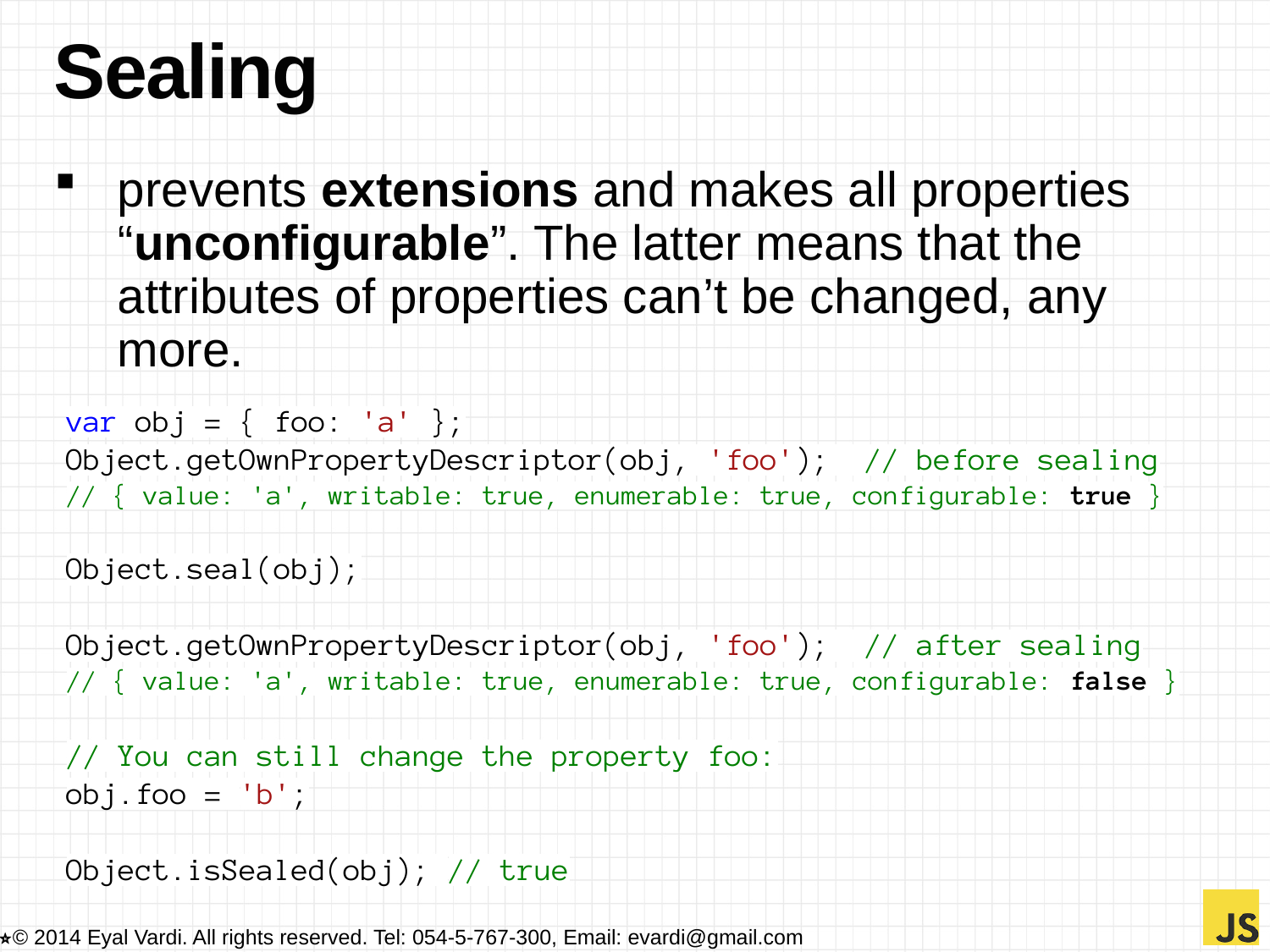

# Sealing
prevents extensions and makes all properties “unconfigurable”. The latter means that the attributes of properties can’t be changed, any more.
var obj = { foo: 'a' };
Object.getOwnPropertyDescriptor(obj, 'foo');  // before sealing
// { value: 'a', writable: true, enumerable: true, configurable: true }

Object.seal(obj);

Object.getOwnPropertyDescriptor(obj, 'foo');  // after sealing
// { value: 'a', writable: true, enumerable: true, configurable: false }

// You can still change the property foo:
obj.foo = 'b';

Object.isSealed(obj); // true